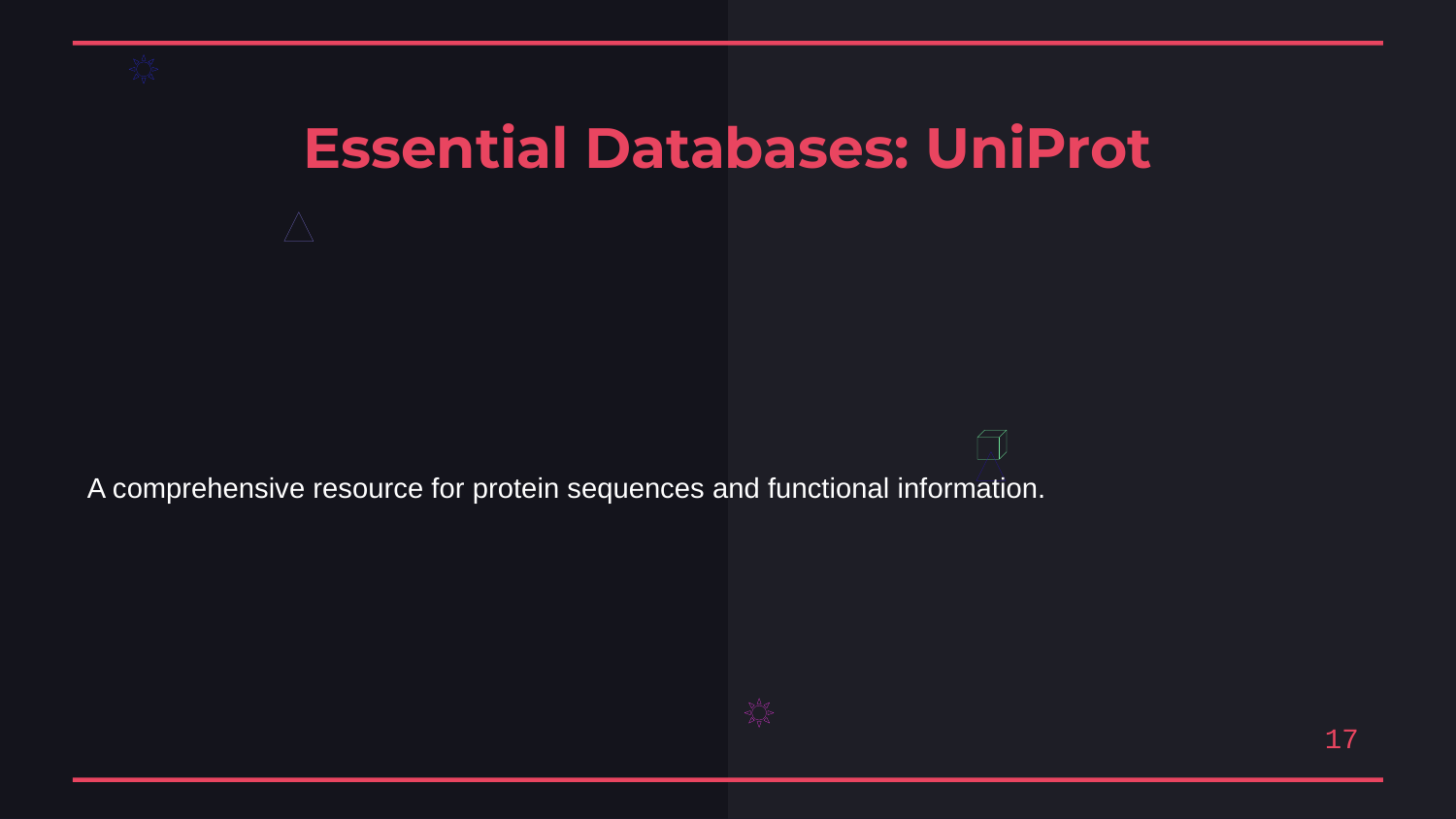

Essential Databases: UniProt

A comprehensive resource for protein sequences and functional information.

17